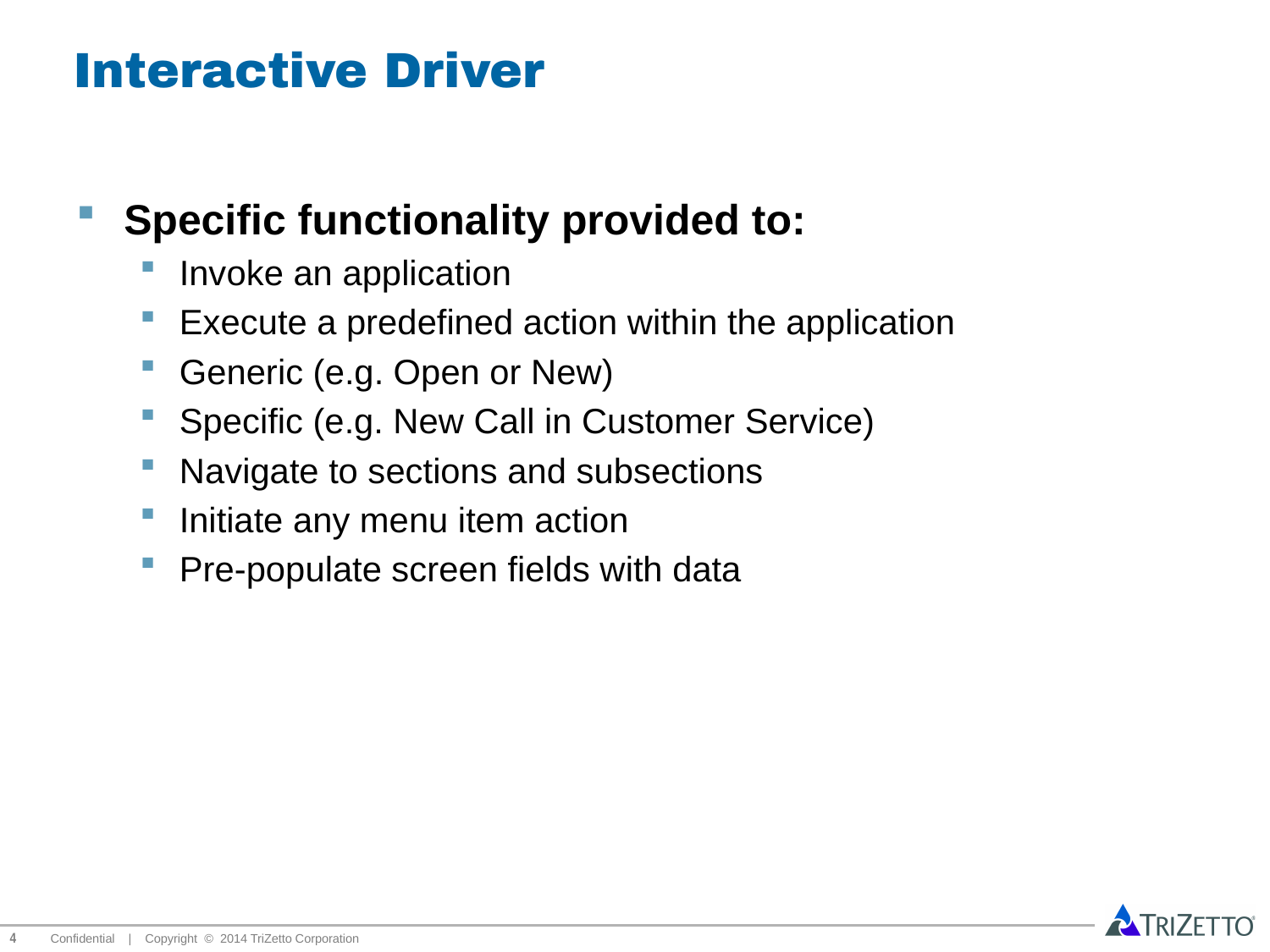

# Interactive Driver
Specific functionality provided to:
Invoke an application
Execute a predefined action within the application
Generic (e.g. Open or New)
Specific (e.g. New Call in Customer Service)
Navigate to sections and subsections
Initiate any menu item action
Pre-populate screen fields with data